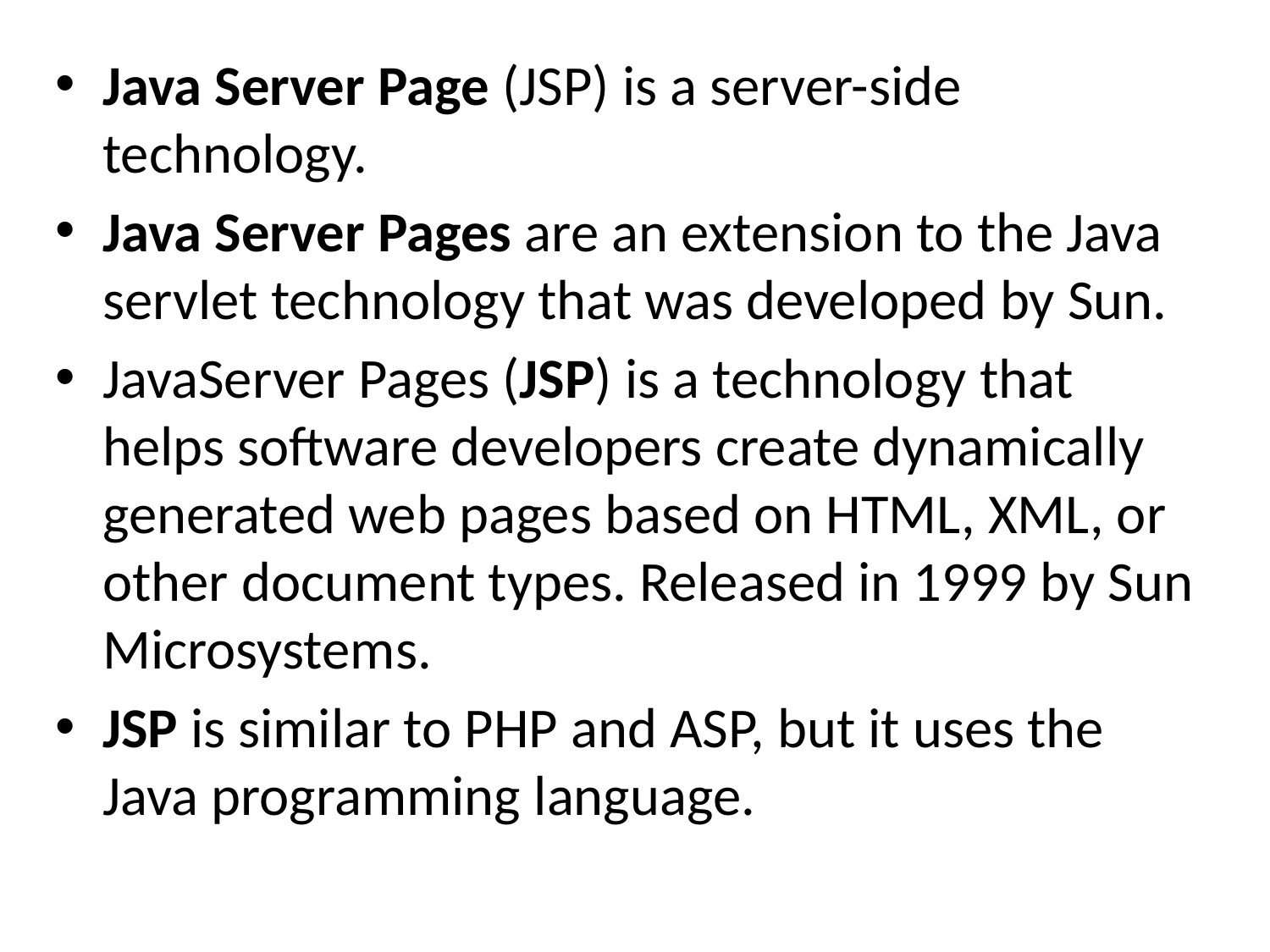

Java Server Page (JSP) is a server-side technology.
Java Server Pages are an extension to the Java servlet technology that was developed by Sun.
JavaServer Pages (JSP) is a technology that helps software developers create dynamically generated web pages based on HTML, XML, or other document types. Released in 1999 by Sun Microsystems.
JSP is similar to PHP and ASP, but it uses the Java programming language.